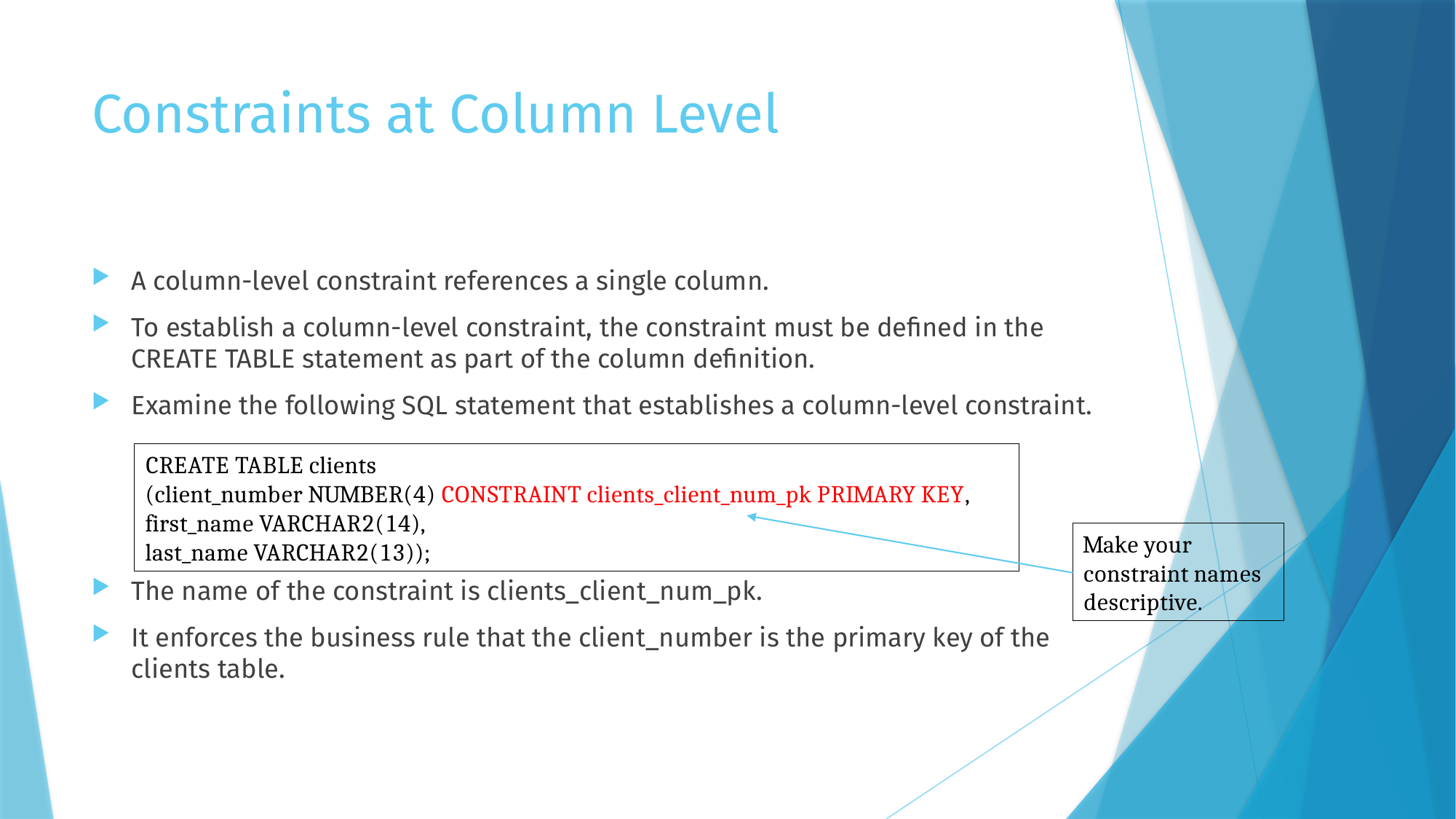

# Constraints at Column Level
A column-level constraint references a single column.
To establish a column-level constraint, the constraint must be defined in the CREATE TABLE statement as part of the column definition.
Examine the following SQL statement that establishes a column-level constraint.

The name of the constraint is clients_client_num_pk.
It enforces the business rule that the client_number is the primary key of the clients table.
CREATE TABLE clients
(client_number NUMBER(4) CONSTRAINT clients_client_num_pk PRIMARY KEY,
first_name VARCHAR2(14),
last_name VARCHAR2(13));
Make your constraint names descriptive.